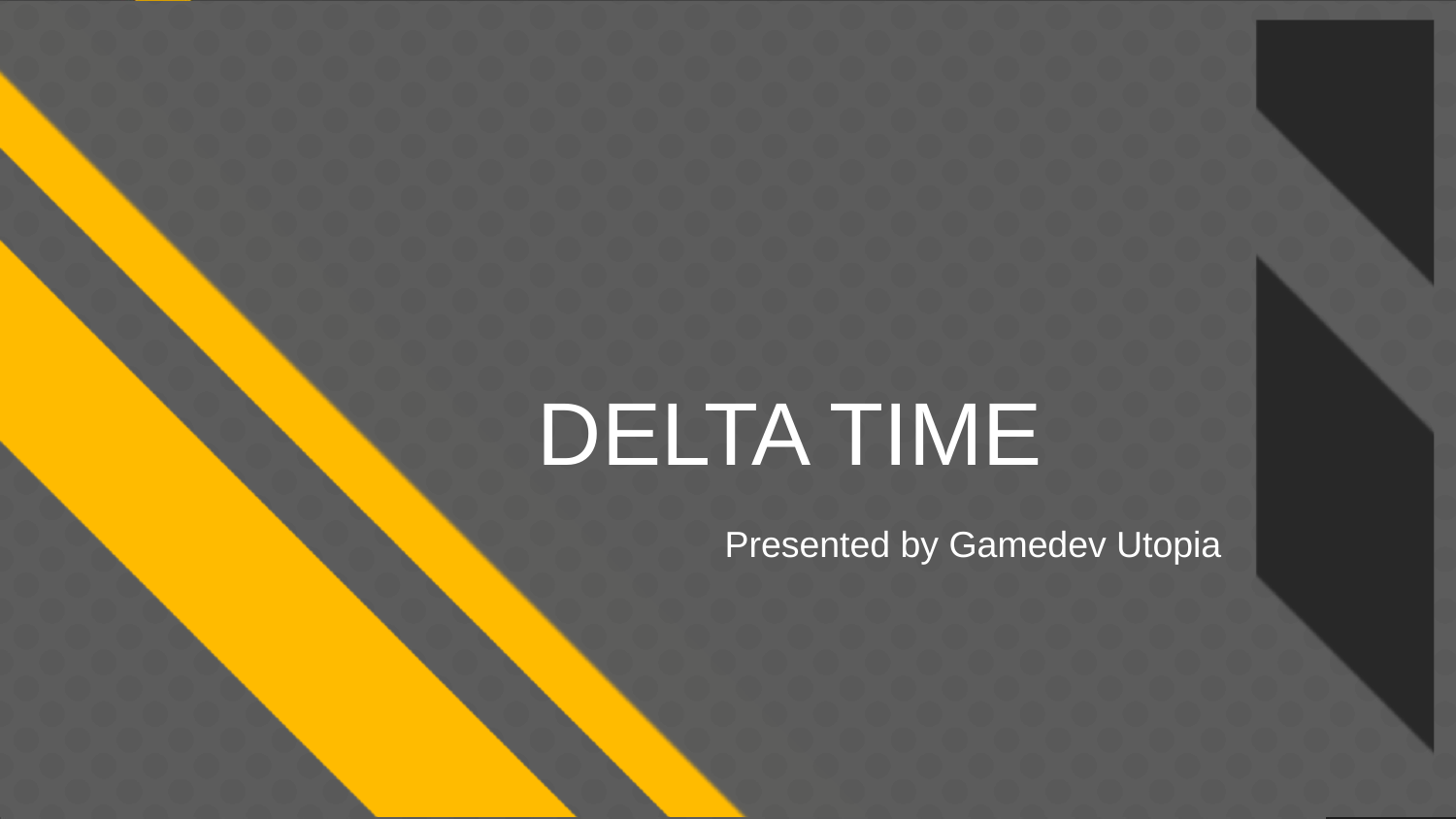

# DELTA TIME
Presented by Gamedev Utopia